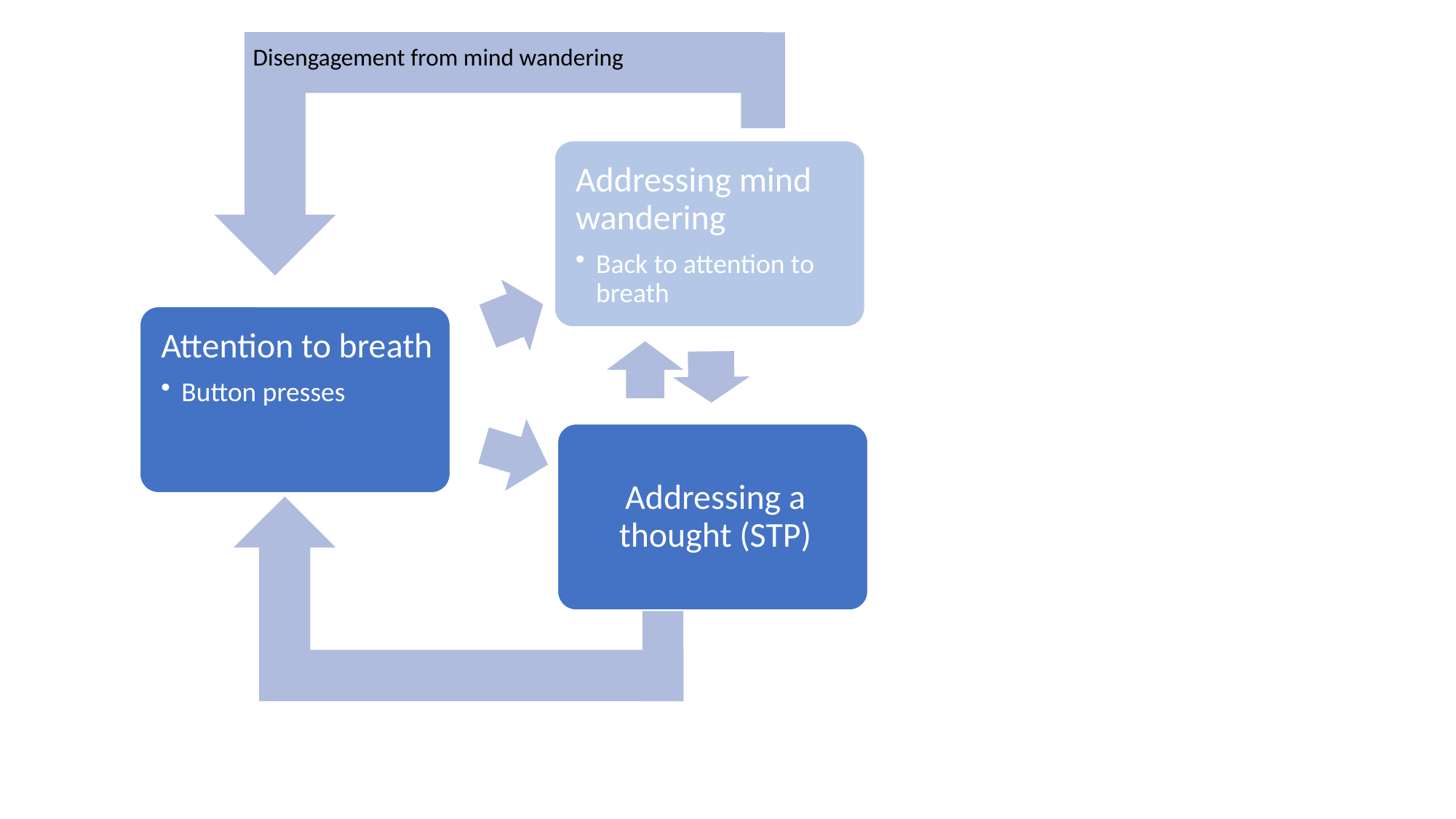

Disengagement from mind wandering
Attention to breath
Button presses

Addressing mind wandering
Back to attention to breath

Addressing a thought (STP)